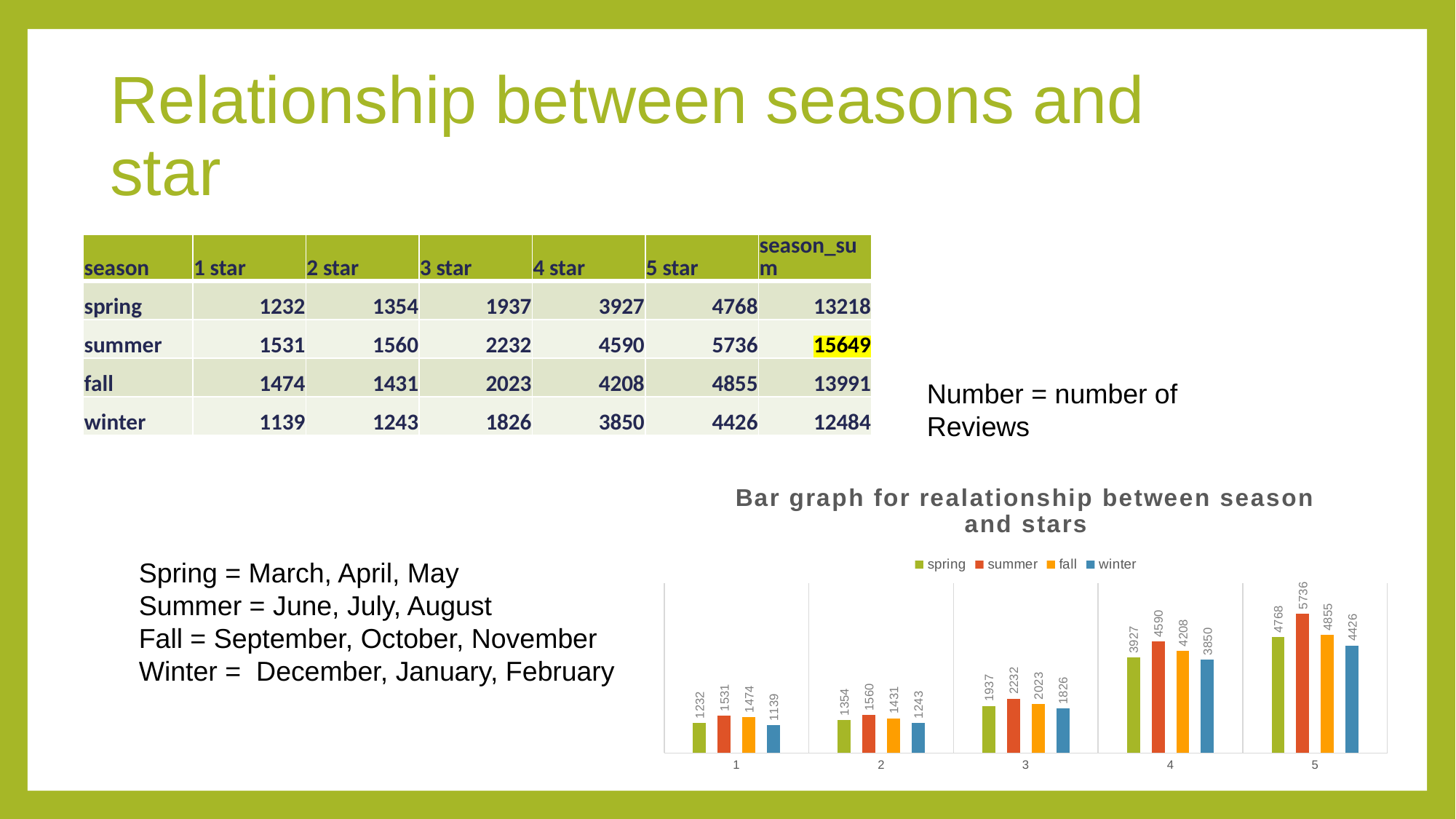

# Relationship between seasons and star
| season | 1 star | 2 star | 3 star | 4 star | 5 star | season\_sum |
| --- | --- | --- | --- | --- | --- | --- |
| spring | 1232 | 1354 | 1937 | 3927 | 4768 | 13218 |
| summer | 1531 | 1560 | 2232 | 4590 | 5736 | 15649 |
| fall | 1474 | 1431 | 2023 | 4208 | 4855 | 13991 |
| winter | 1139 | 1243 | 1826 | 3850 | 4426 | 12484 |
Number = number of Reviews

### Chart: Bar graph for realationship between season and stars

| Category | spring | summer | fall | winter |
|---|---|---|---|---|
Spring = March, April, May
Summer = June, July, August
Fall = September, October, November
Winter =  December, January, February